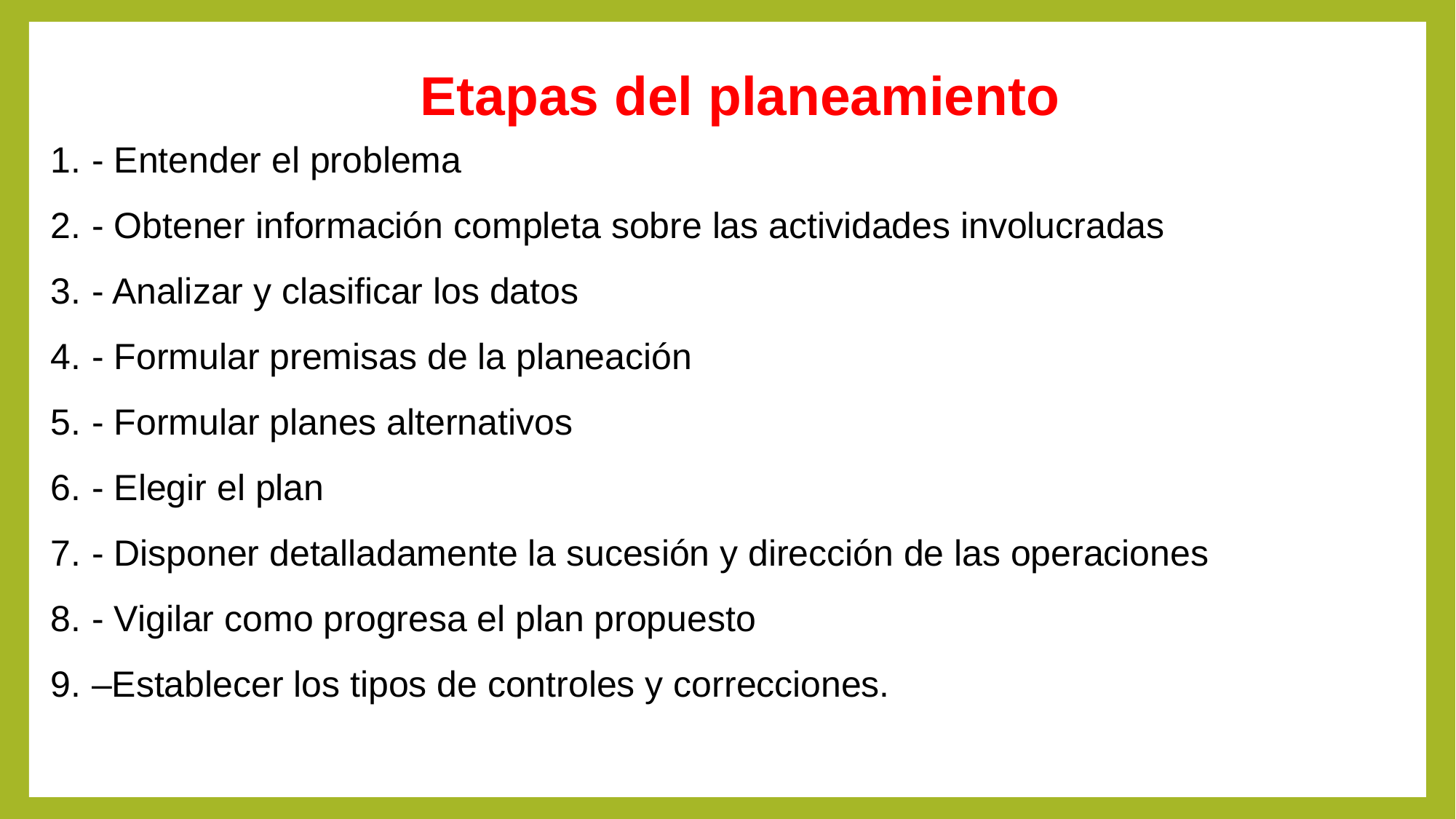

Etapas del planeamiento
- Entender el problema
- Obtener información completa sobre las actividades involucradas
- Analizar y clasificar los datos
- Formular premisas de la planeación
- Formular planes alternativos
- Elegir el plan
- Disponer detalladamente la sucesión y dirección de las operaciones
- Vigilar como progresa el plan propuesto
–Establecer los tipos de controles y correcciones.